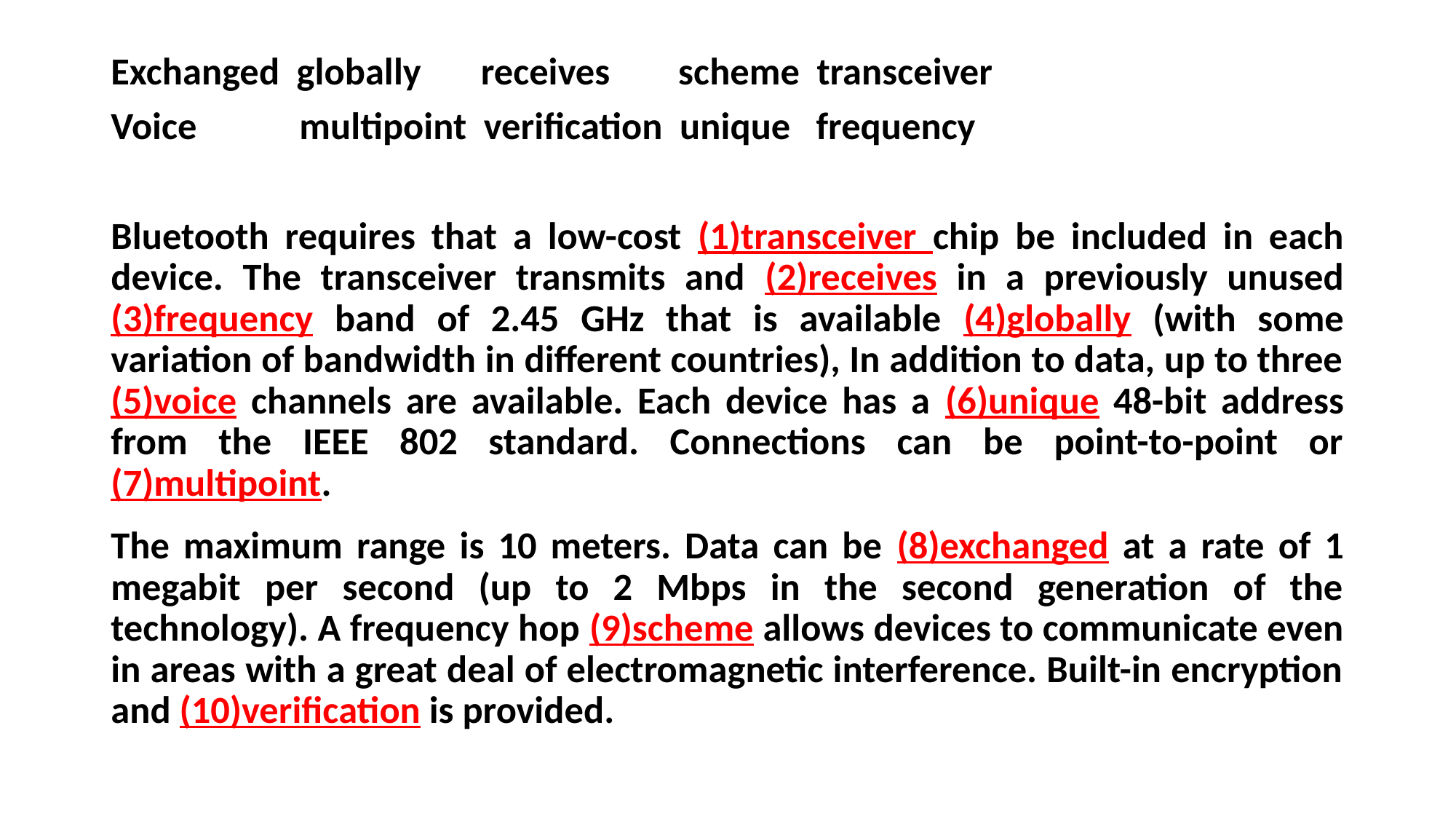

Exchanged  globally       receives        scheme  transceiver
Voice            multipoint  verification  unique   frequency

Bluetooth requires that a low-cost (1)transceiver chip be included in each device. The transceiver transmits and (2)receives in a previously unused (3)frequency band of 2.45 GHz that is available (4)globally (with some variation of bandwidth in different countries), In addition to data, up to three (5)voice channels are available. Each device has a (6)unique 48-bit address from the IEEE 802 standard. Connections can be point-to-point or (7)multipoint.
The maximum range is 10 meters. Data can be (8)exchanged at a rate of 1 megabit per second (up to 2 Mbps in the second generation of the technology). A frequency hop (9)scheme allows devices to communicate even in areas with a great deal of electromagnetic interference. Built-in encryption and (10)verification is provided.